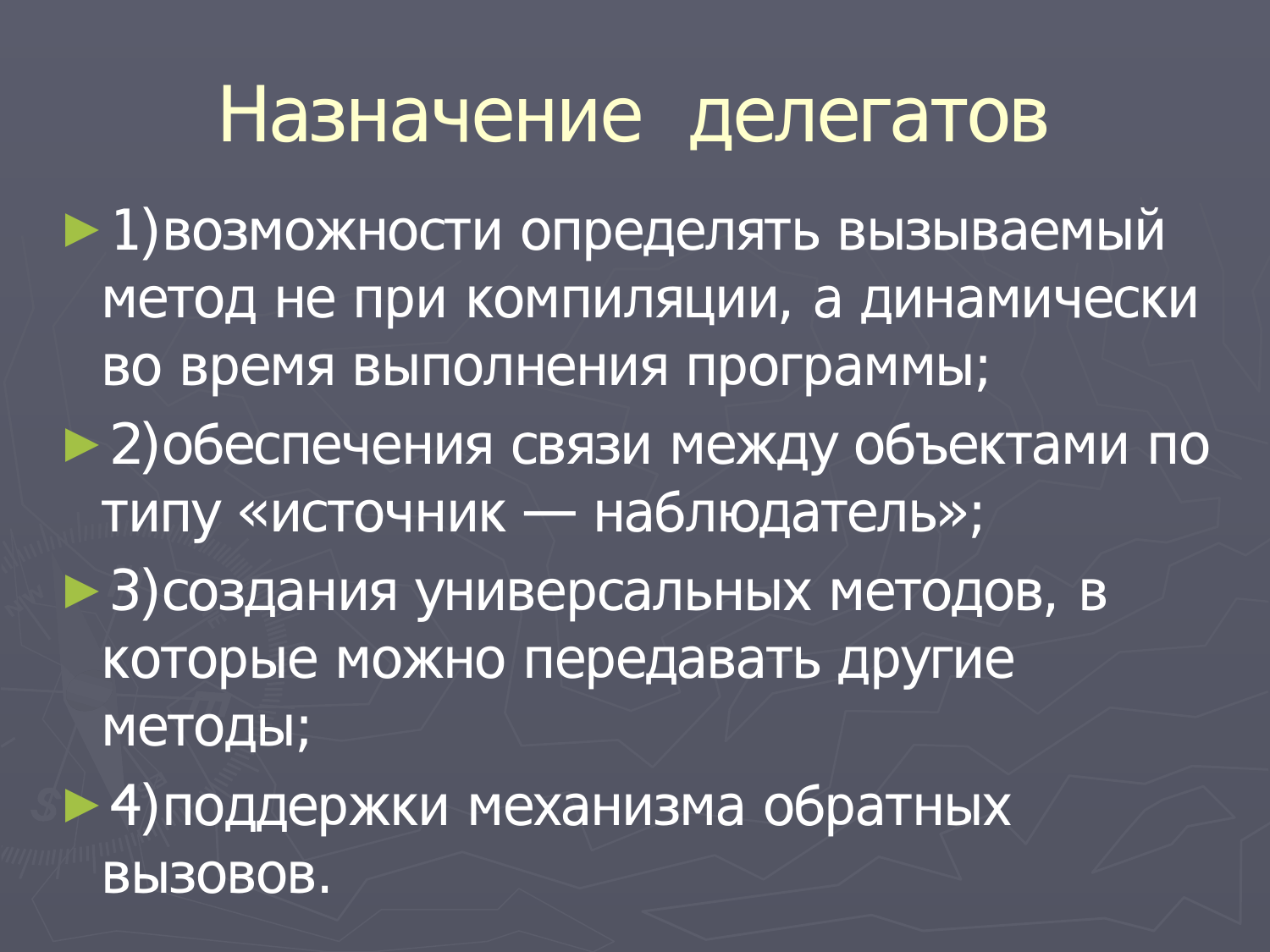

# Назначение  делегатов
1)возможности определять вызываемый метод не при компиляции, а динамически во время выполнения программы;
2)обеспечения связи между объектами по типу «источник — наблюдатель»;
3)создания универсальных методов, в которые можно передавать другие методы;
4)поддержки механизма обратных вызовов.